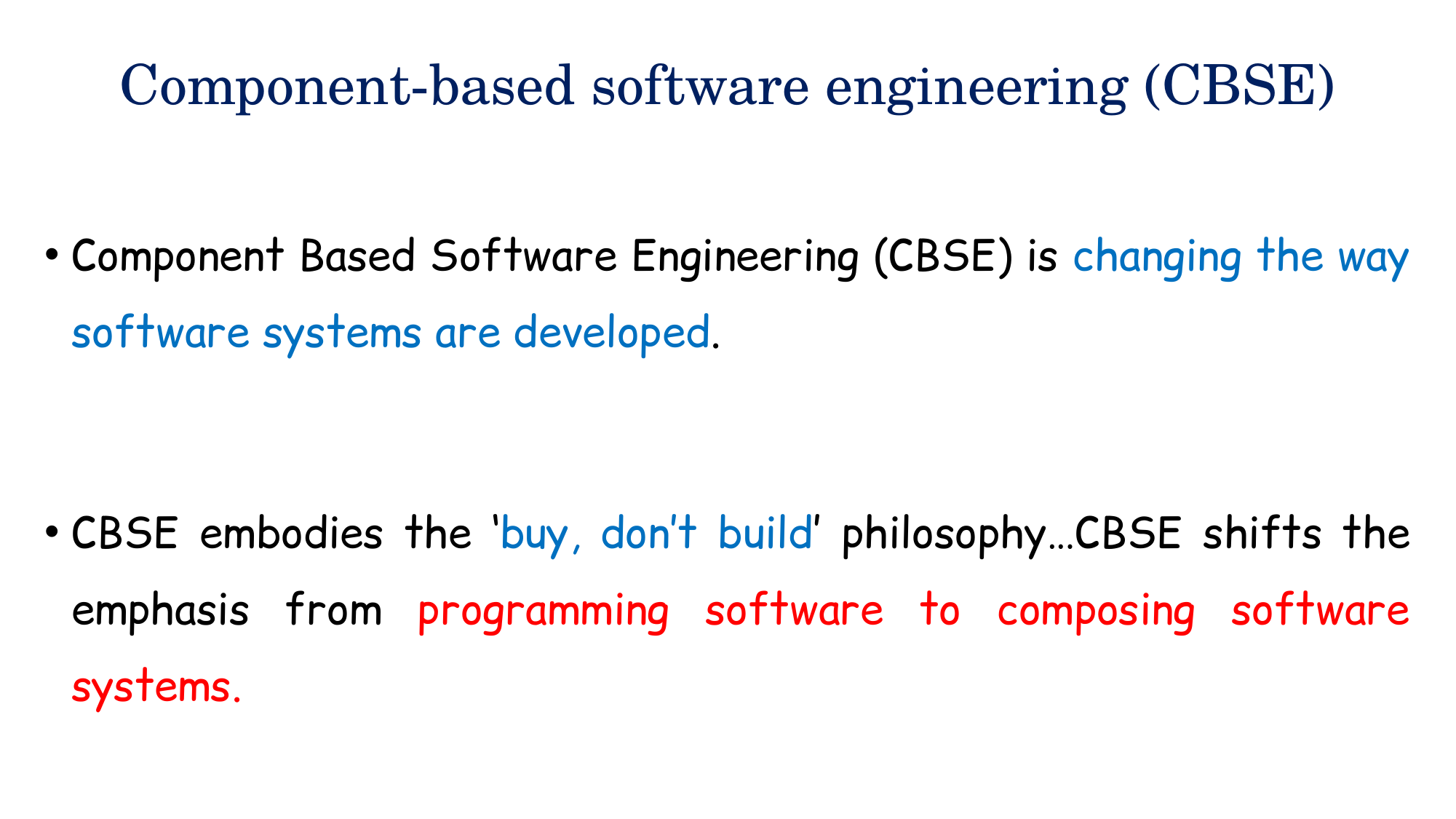

# Component-based software engineering (CBSE)
Component Based Software Engineering (CBSE) is changing the way software systems are developed.

CBSE embodies the ‘buy, don’t build’ philosophy…CBSE shifts the emphasis from programming software to composing software systems.